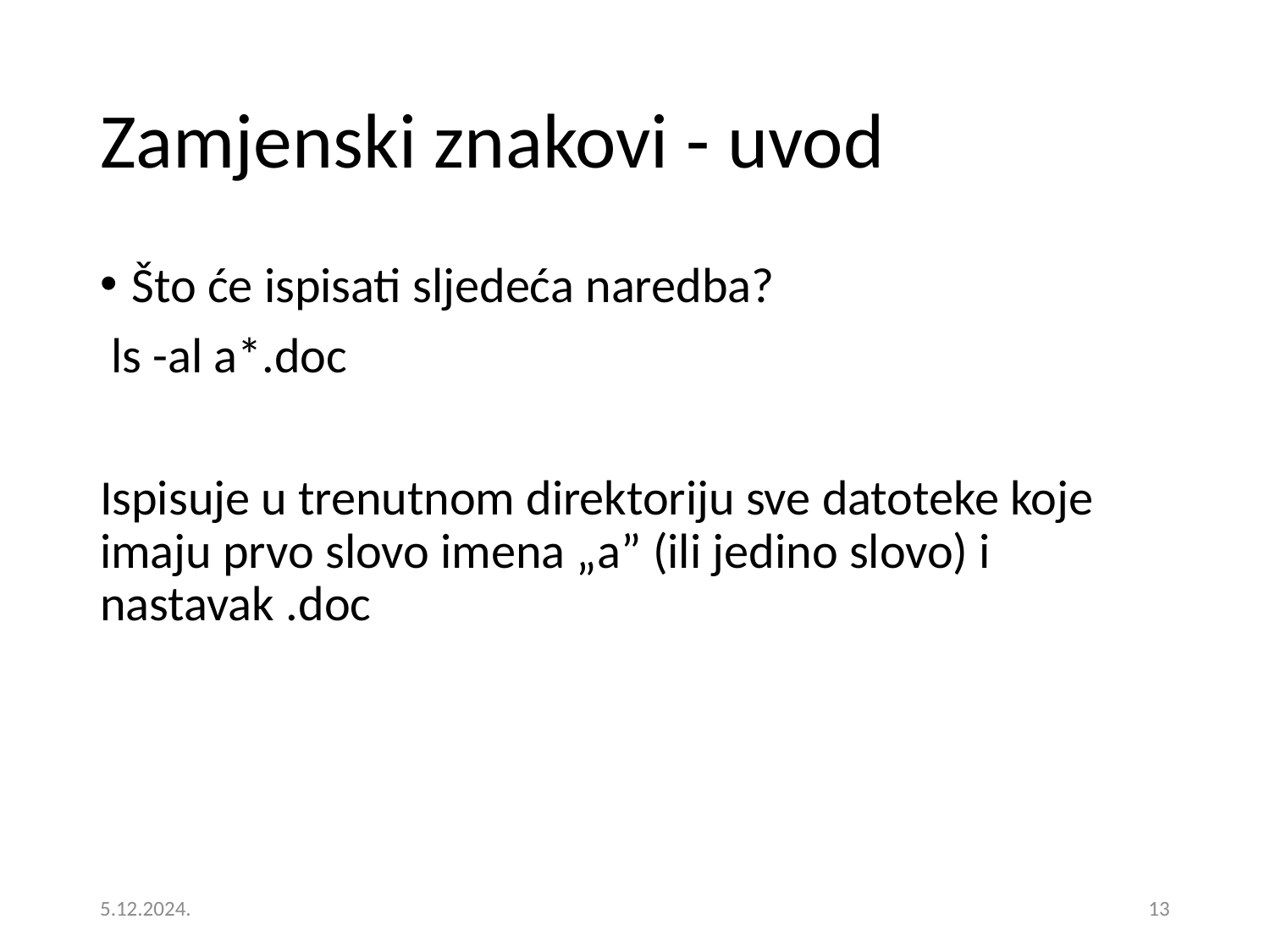

# Zamjenski znakovi - uvod
Što će ispisati sljedeća naredba?
 ls -al a*.doc

Ispisuje u trenutnom direktoriju sve datoteke koje imaju prvo slovo imena „a” (ili jedino slovo) i nastavak .doc
5.12.2024.
13